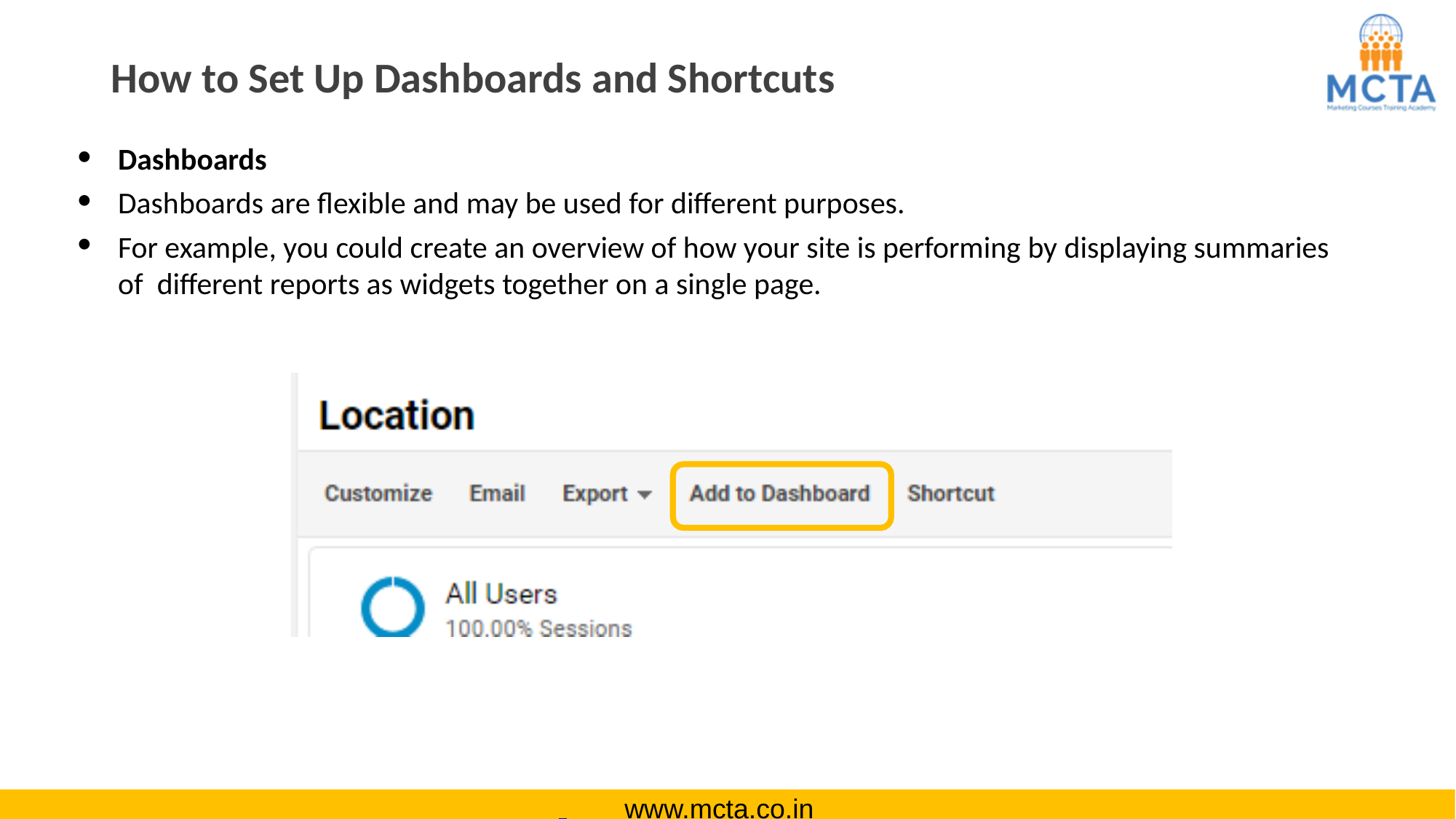

# How to Set Up Dashboards and Shortcuts
Dashboards
Dashboards are flexible and may be used for different purposes.
For example, you could create an overview of how your site is performing by displaying summaries of  different reports as widgets together on a single page.